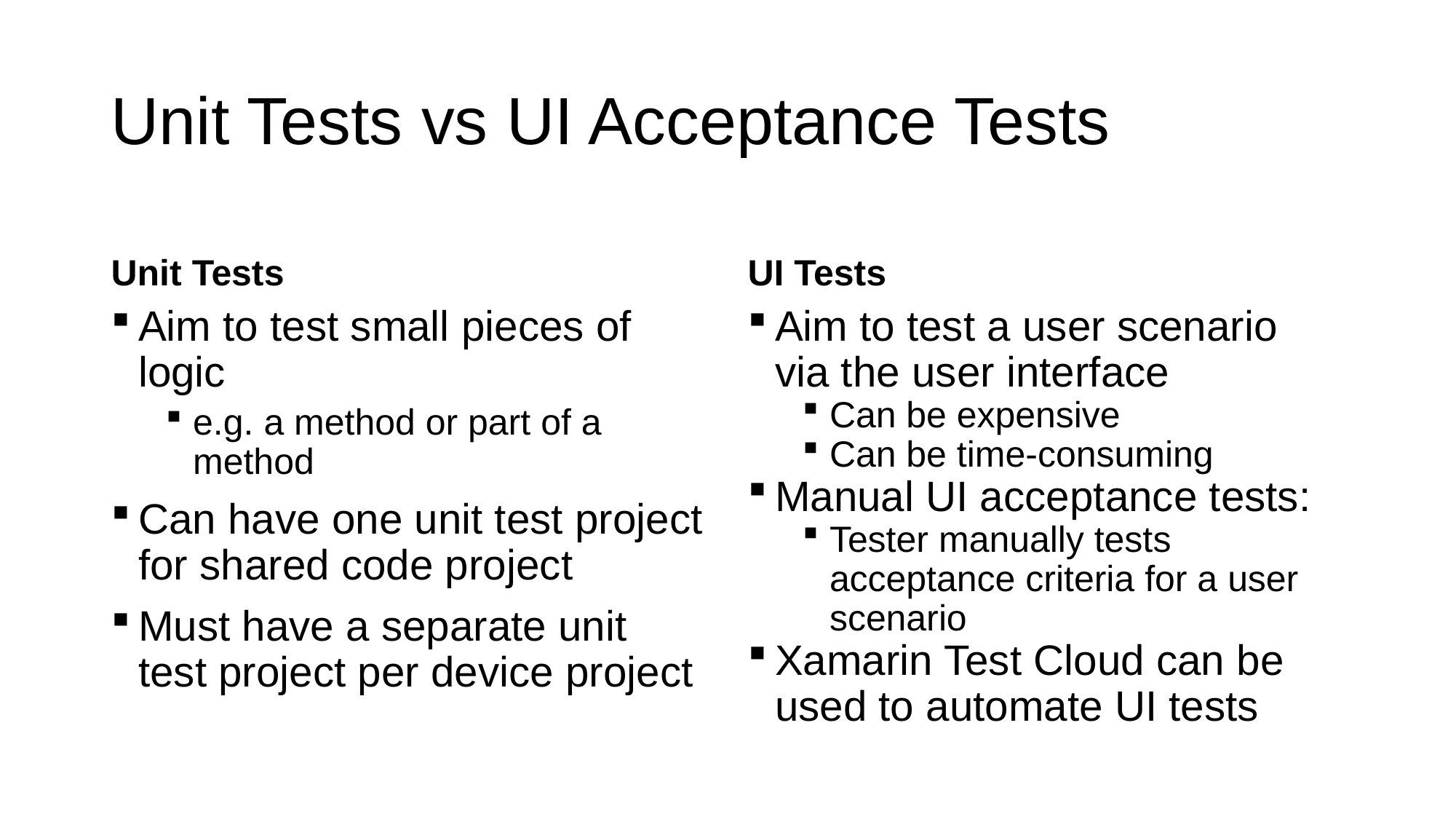

# Unit Tests vs UI Acceptance Tests
Unit Tests
UI Tests
Aim to test small pieces of logic
e.g. a method or part of a method
Can have one unit test project for shared code project
Must have a separate unit test project per device project
Aim to test a user scenario via the user interface
Can be expensive
Can be time-consuming
Manual UI acceptance tests:
Tester manually tests acceptance criteria for a user scenario
Xamarin Test Cloud can be used to automate UI tests